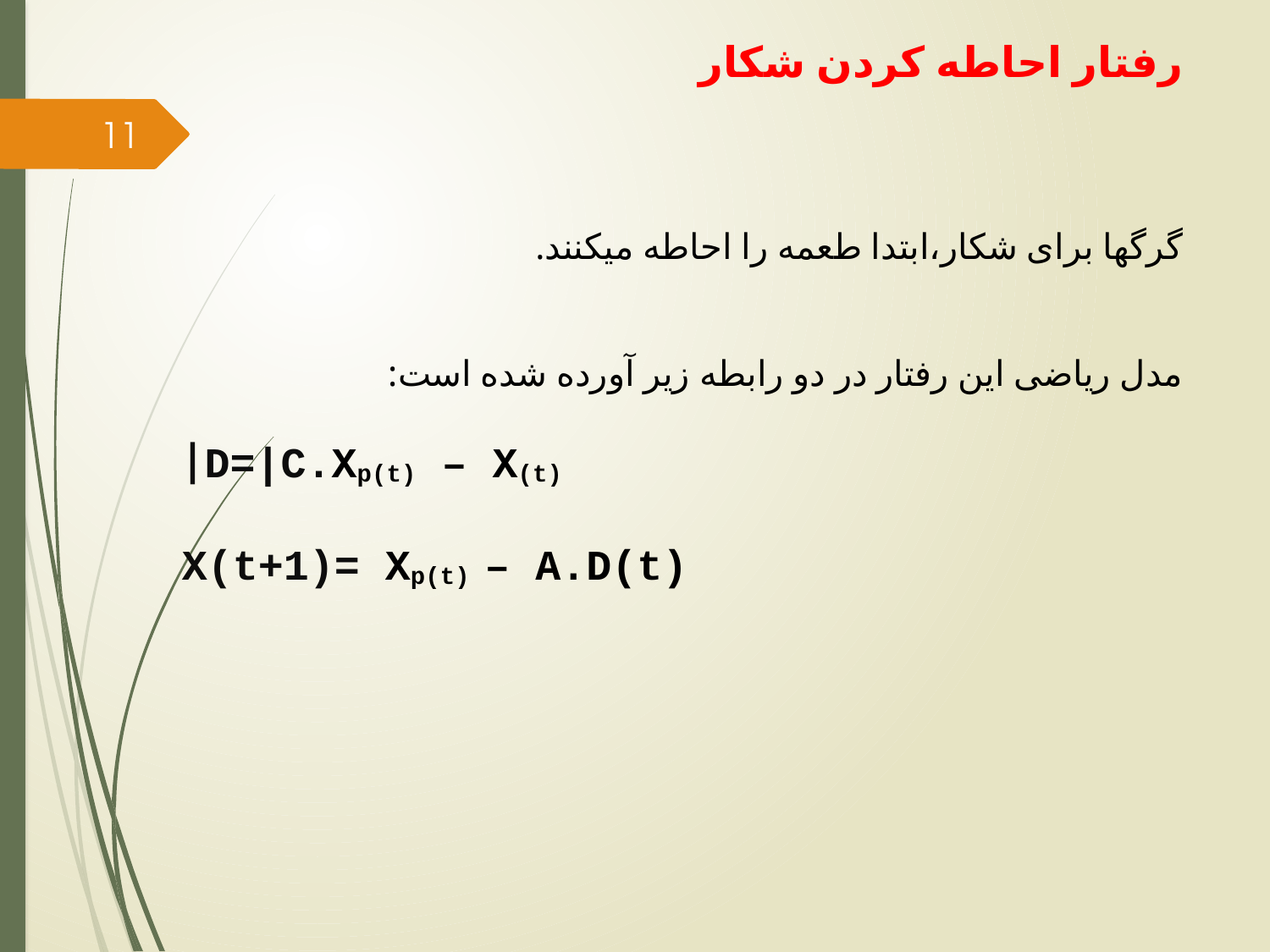

# رفتار احاطه کردن شکار
11
گرگها برای شکار،ابتدا طعمه را احاطه میکنند.

مدل ریاضی این رفتار در دو رابطه زیر آورده شده است:

D=|C.Xp(t) – X(t)|

X(t+1)= Xp(t) – A.D(t)